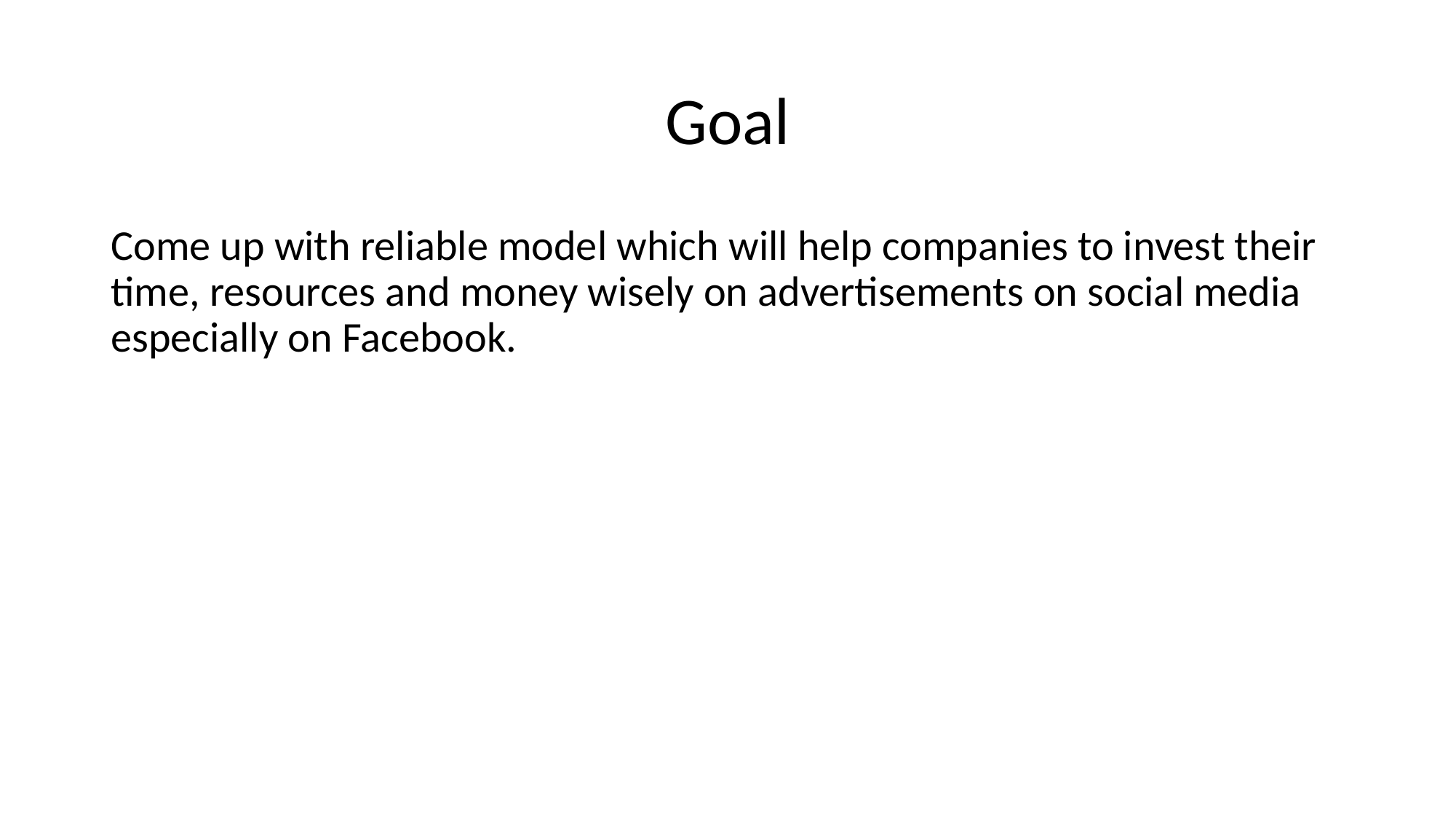

# Goal
Come up with reliable model which will help companies to invest their time, resources and money wisely on advertisements on social media especially on Facebook.